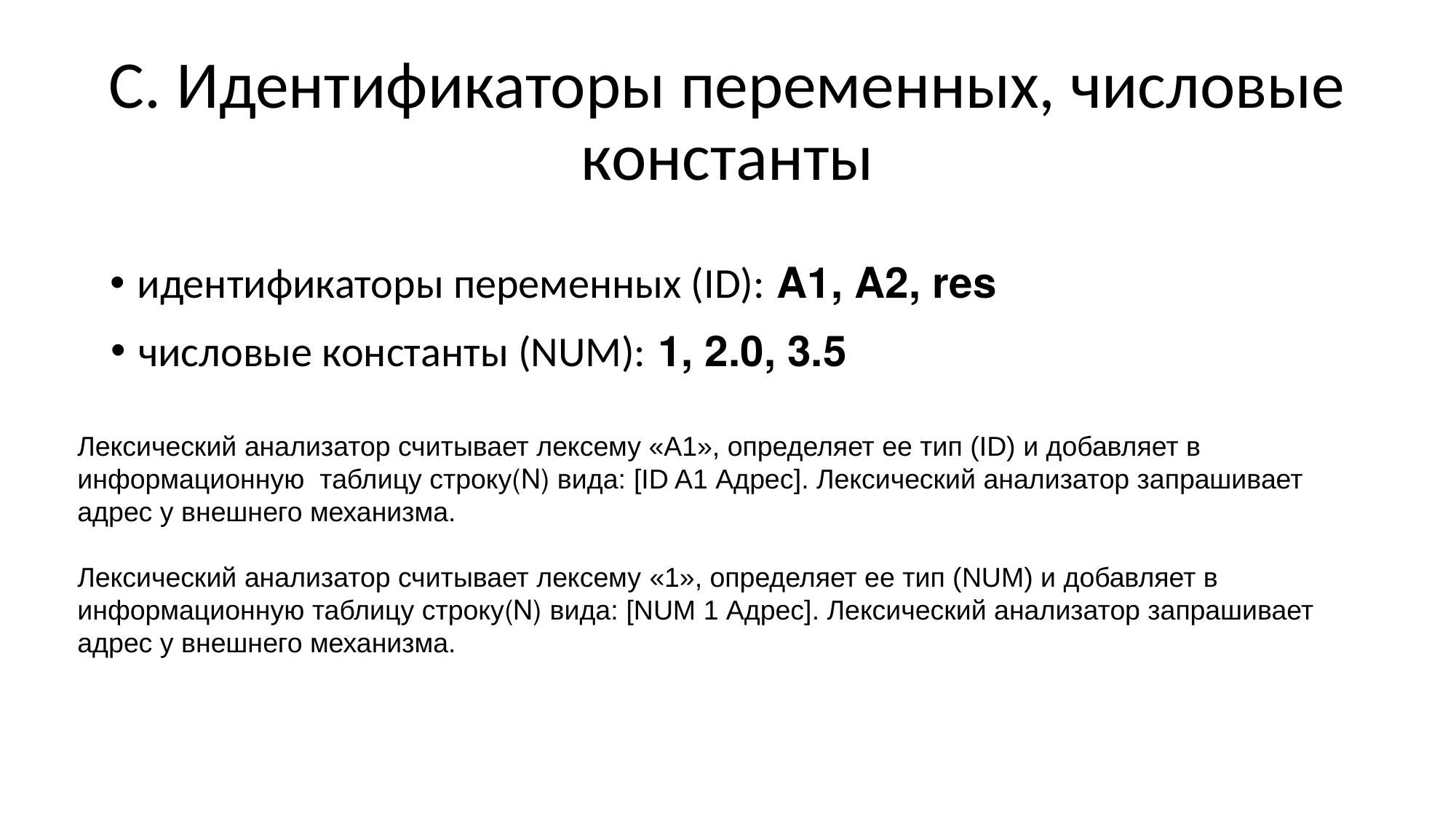

# С. Идентификаторы переменных, числовые константы
идентификаторы переменных (ID): A1, A2, res
числовые константы (NUM): 1, 2.0, 3.5
Лексический анализатор считывает лексему «А1», определяет ее тип (ID) и добавляет в информационную  таблицу строку(N) вида: [ID A1 Адрес]. Лексический анализатор запрашивает адрес у внешнего механизма.

Лексический анализатор считывает лексему «1», определяет ее тип (NUM) и добавляет в информационную таблицу строку(N) вида: [NUM 1 Адрес]. Лексический анализатор запрашивает адрес у внешнего механизма.